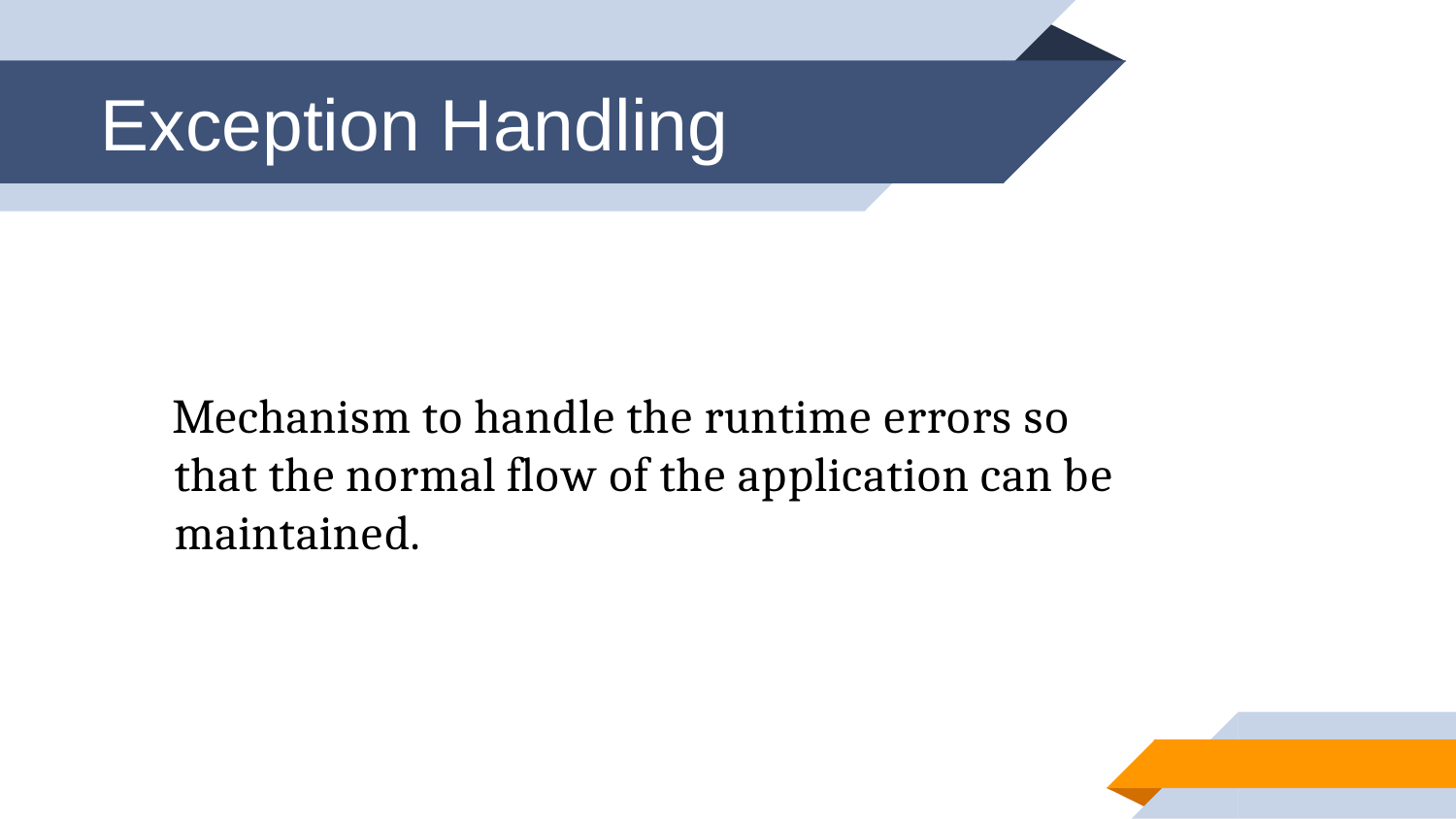

Exception Handling
Mechanism to handle the runtime errors so that the normal flow of the application can be maintained.